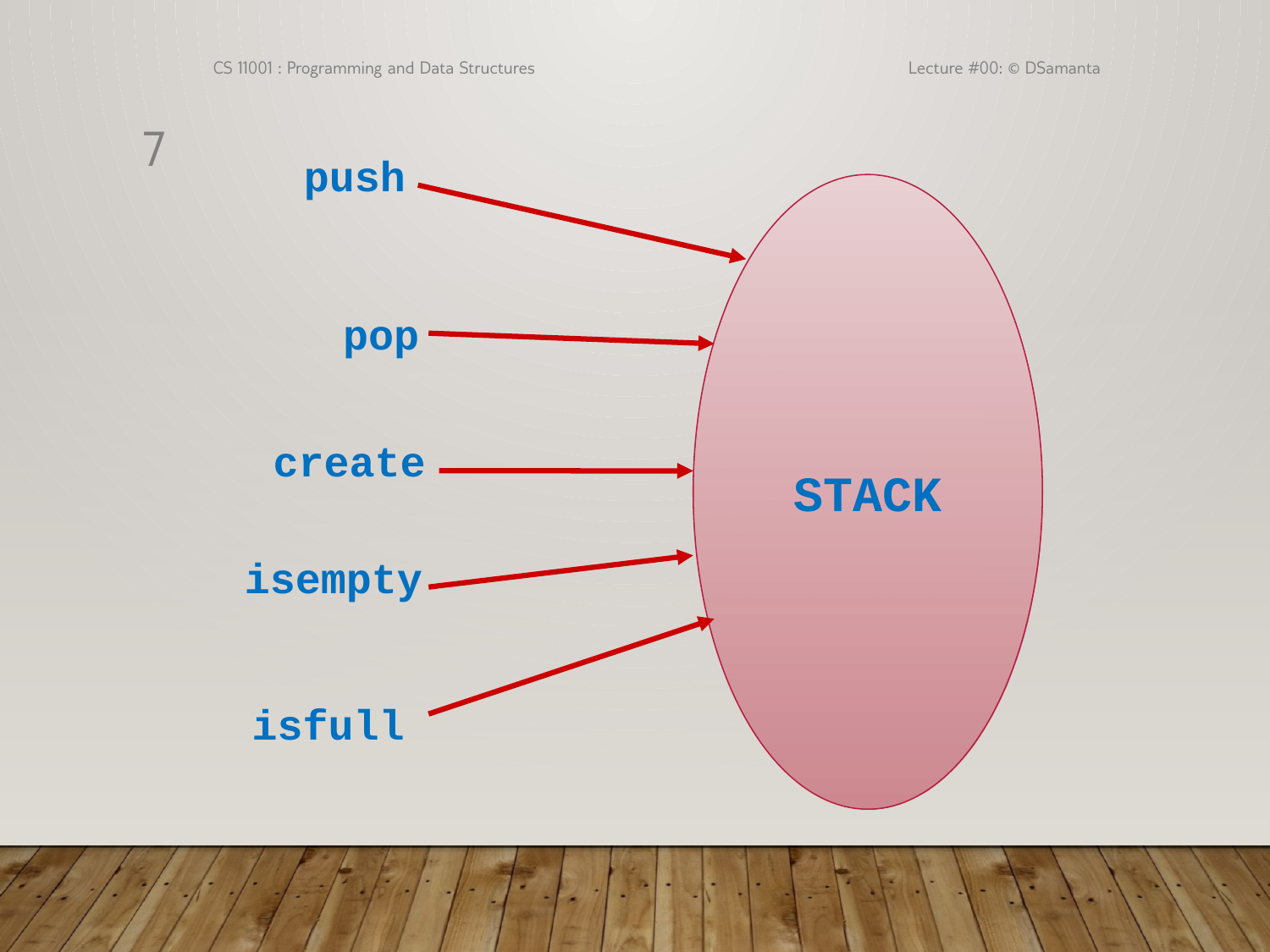

CS 11001 : Programming and Data Structures
Lecture #00: © DSamanta
7
push
STACK

pop

create

isempty

isfull